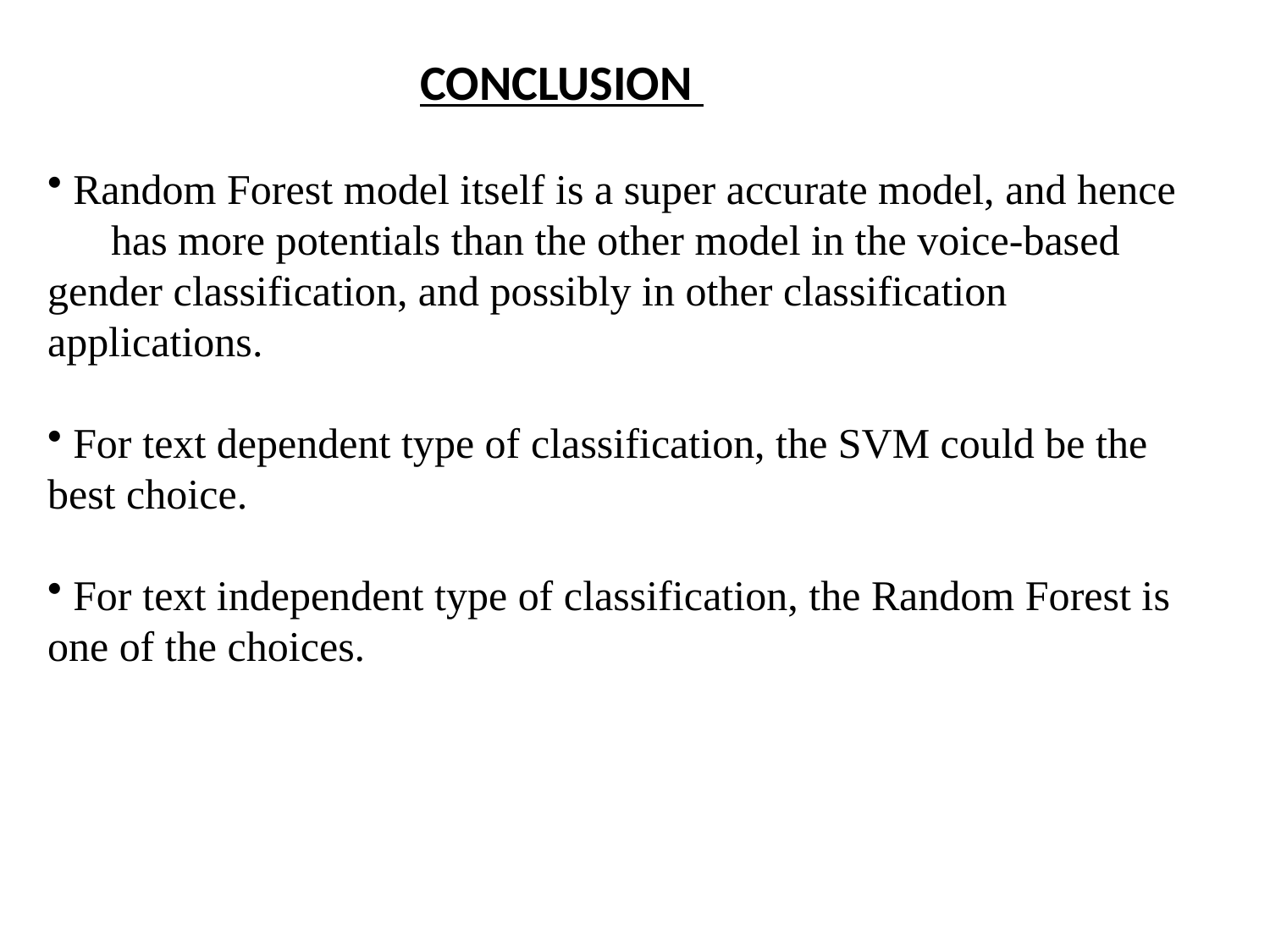

CONCLUSION
 Random Forest model itself is a super accurate model, and hence        has more potentials than the other model in the voice-based gender classification, and possibly in other classification applications.

 For text dependent type of classification, the SVM could be the  best choice.

 For text independent type of classification, the Random Forest is one of the choices.